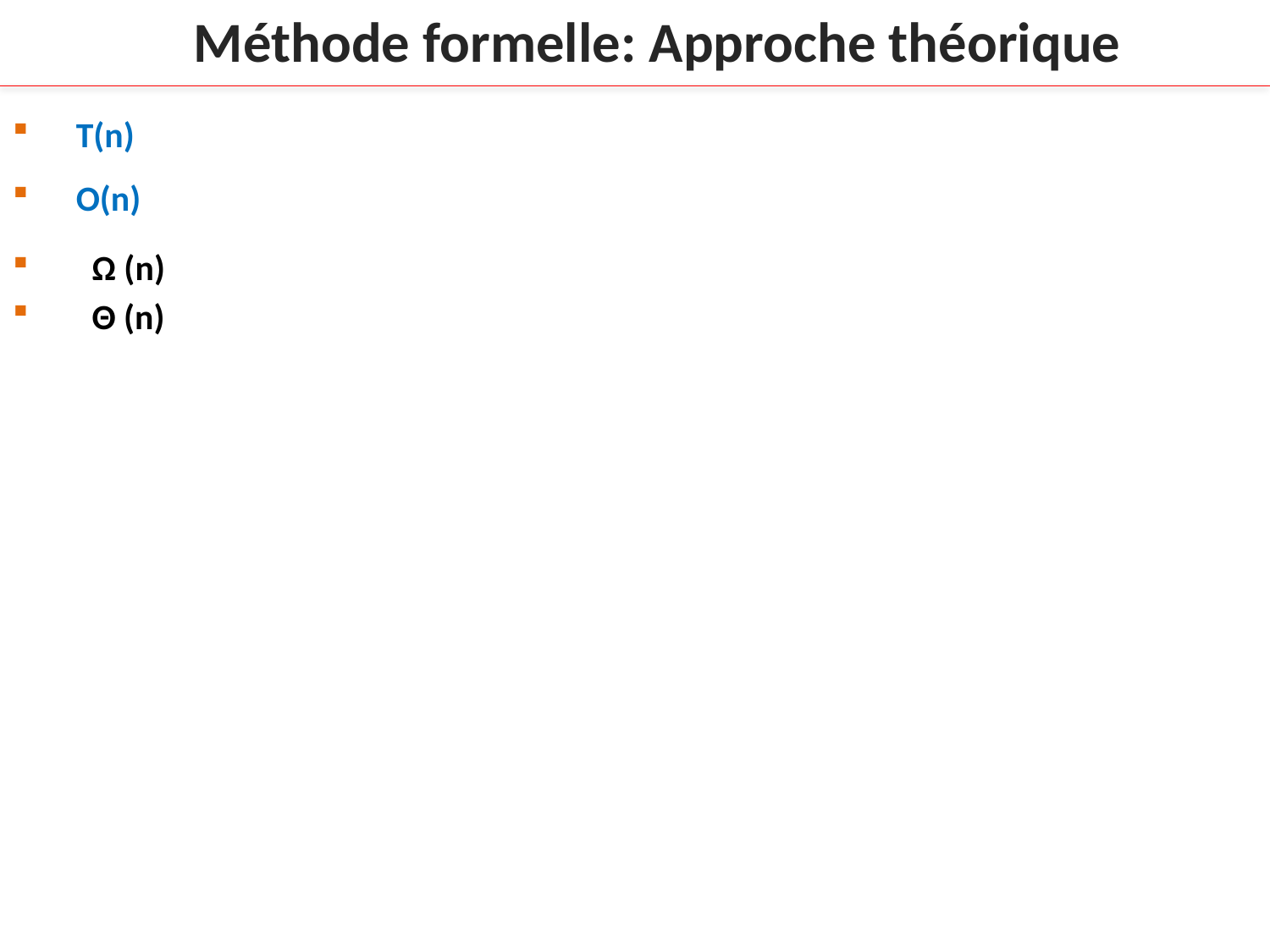

Méthode formelle: Approche théorique
T(n)
O(n)
Ω (n)
Θ (n)